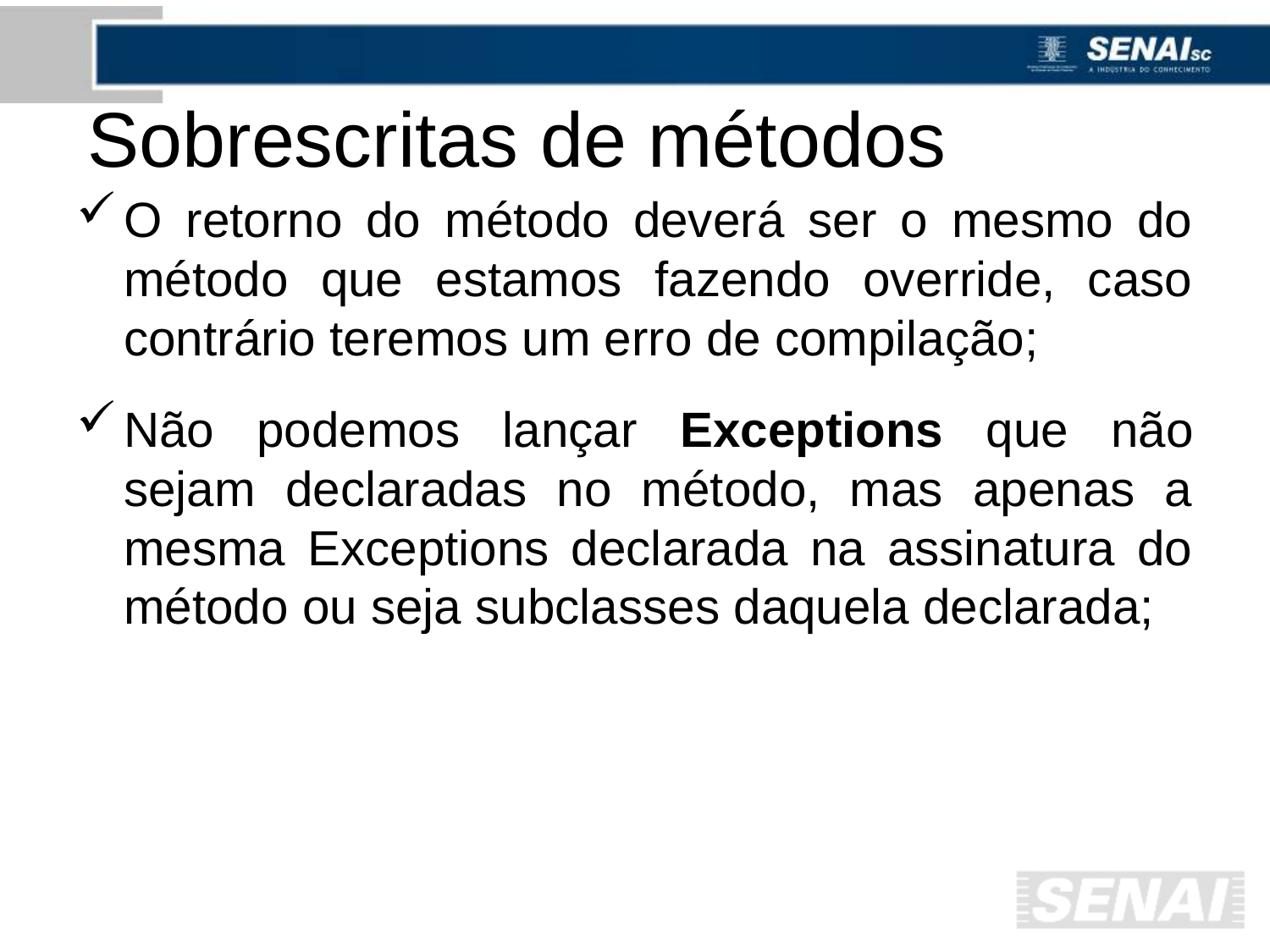

# Sobrescritas de métodos
O retorno do método deverá ser o mesmo do método que estamos fazendo override, caso contrário teremos um erro de compilação;
Não podemos lançar Exceptions que não sejam declaradas no método, mas apenas a mesma Exceptions declarada na assinatura do método ou seja subclasses daquela declarada;